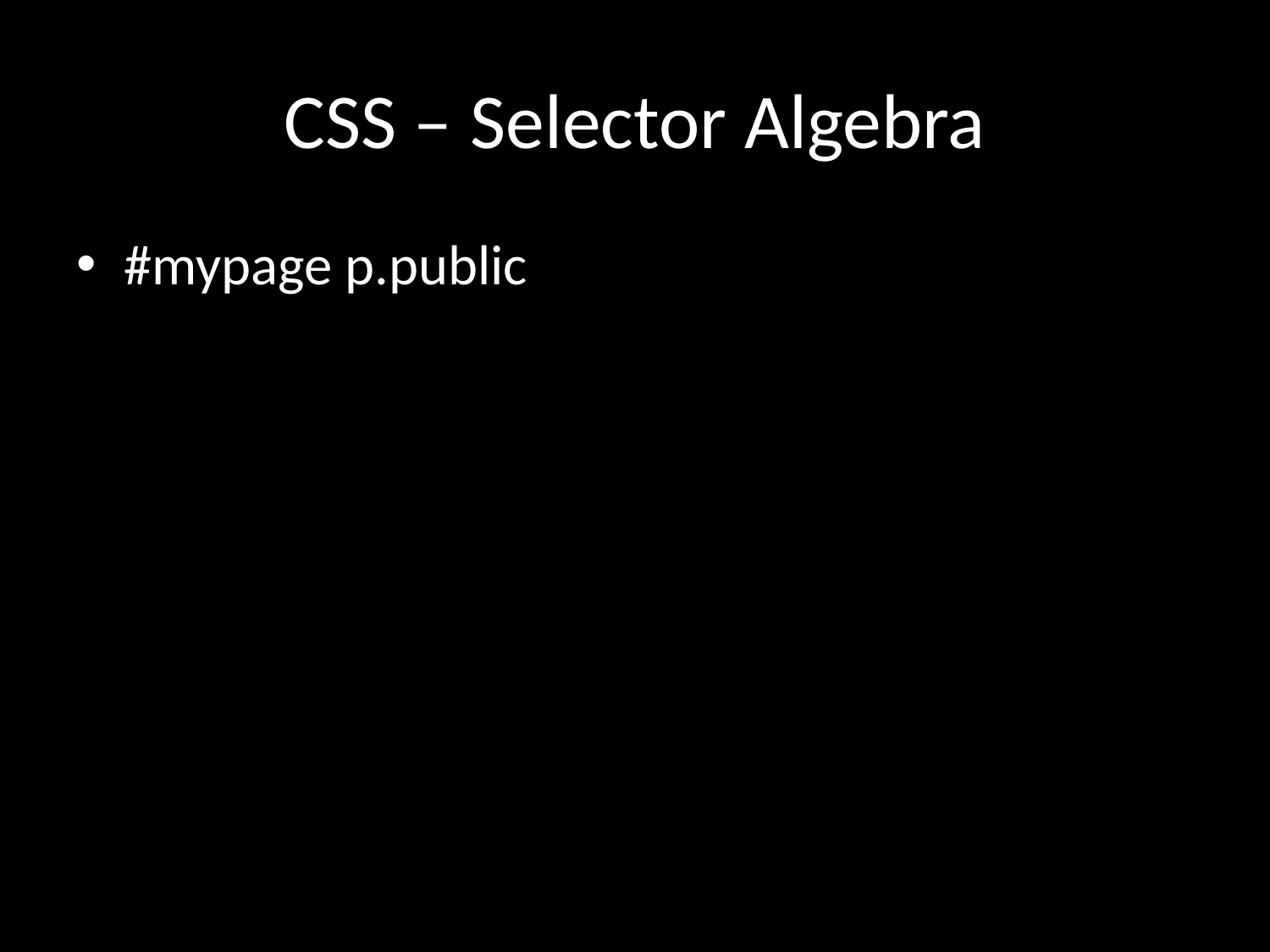

# CSS – Selector Algebra
#mypage p.public